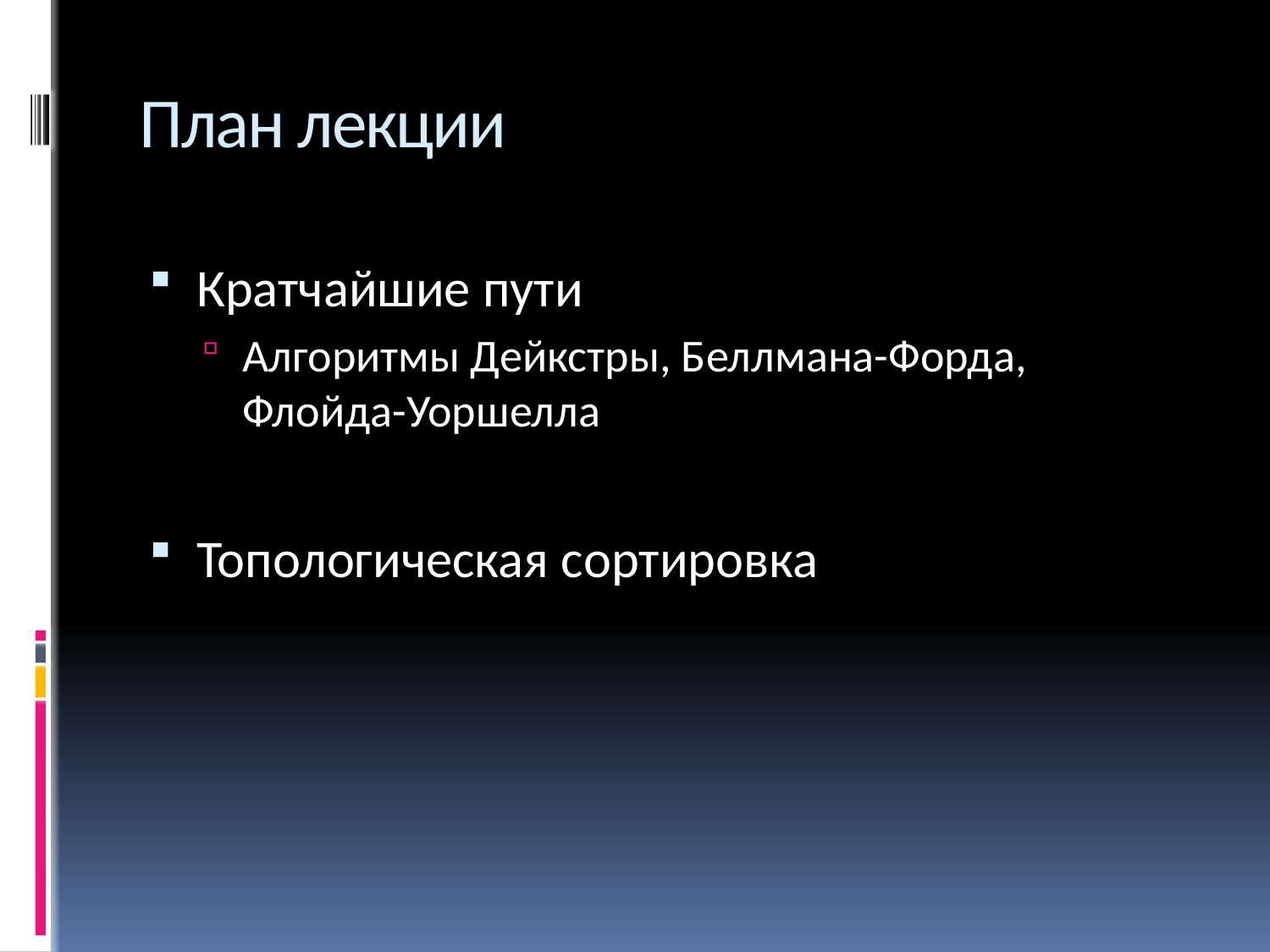

# План лекции
Кратчайшие пути
Алгоритмы Дейкстры, Беллмана-Форда, Флойда-Уоршелла

Топологическая сортировка